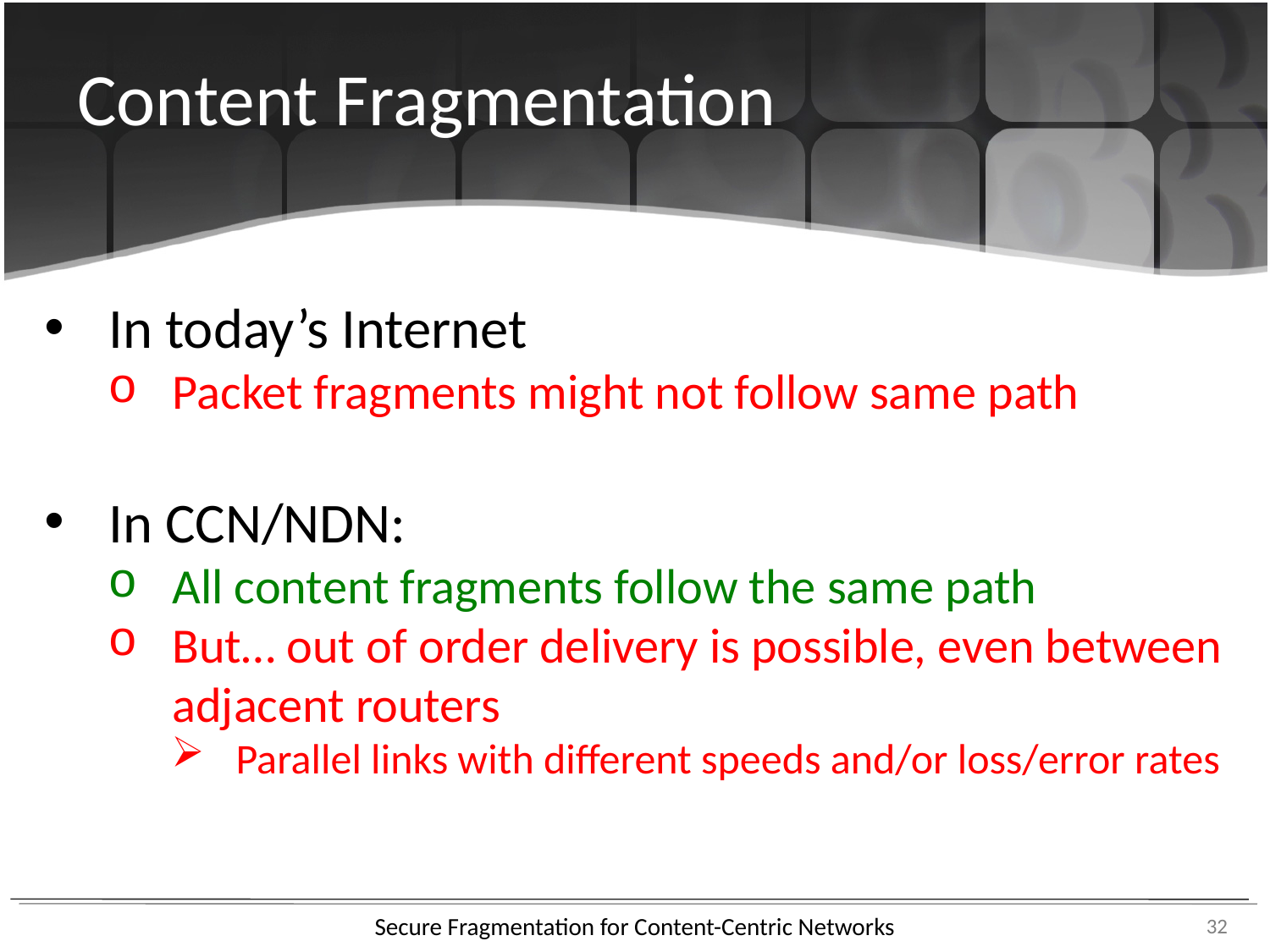

Content Fragmentation
In today’s Internet
Packet fragments might not follow same path

In CCN/NDN:
All content fragments follow the same path
But… out of order delivery is possible, even between adjacent routers
Parallel links with different speeds and/or loss/error rates